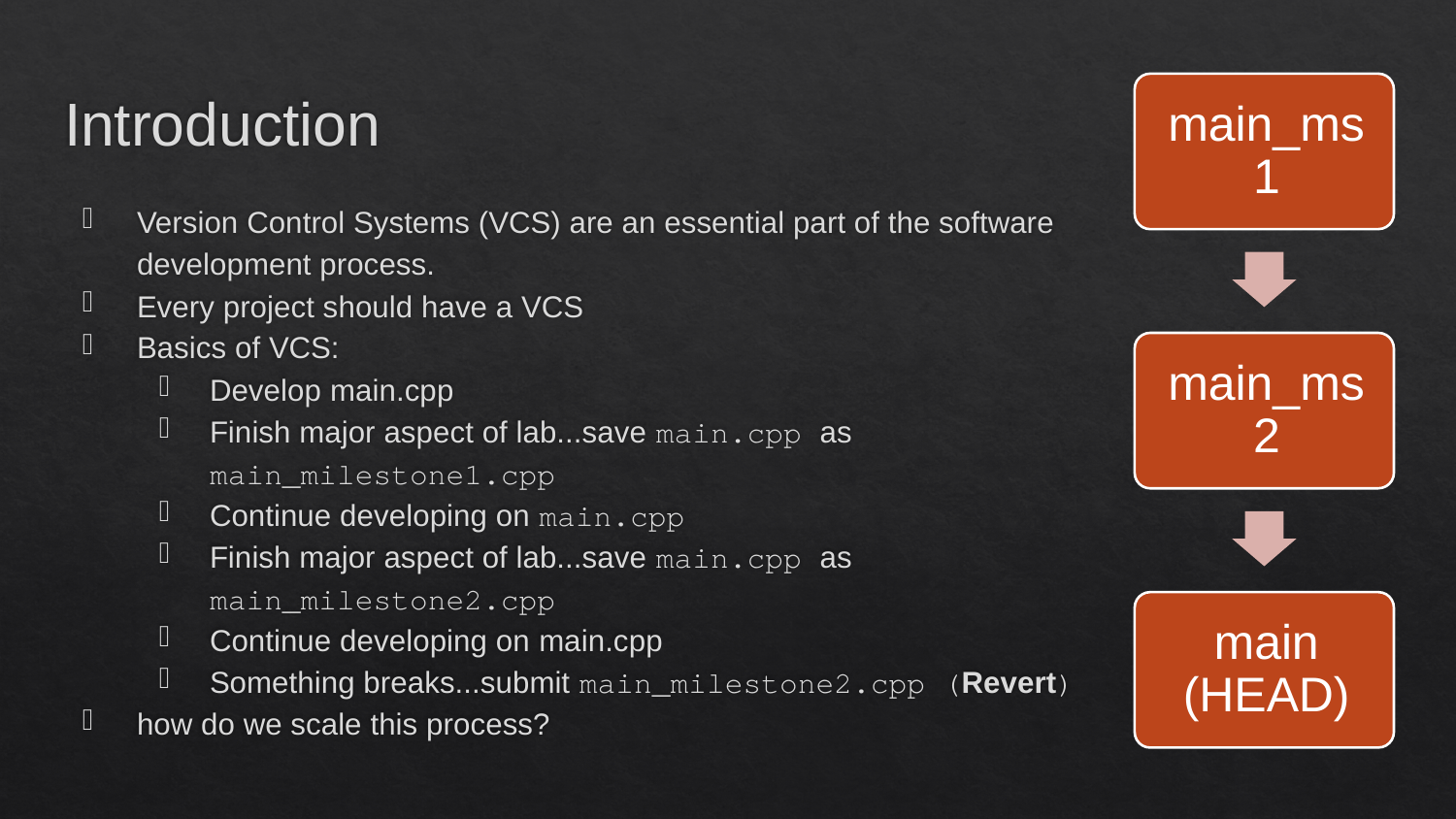

# Introduction
main_ms1

main_ms2

main (HEAD)
Version Control Systems (VCS) are an essential part of the software development process.
Every project should have a VCS
Basics of VCS:
Develop main.cpp
Finish major aspect of lab...save main.cpp as main_milestone1.cpp
Continue developing on main.cpp
Finish major aspect of lab...save main.cpp as main_milestone2.cpp
Continue developing on main.cpp
Something breaks...submit main_milestone2.cpp (Revert)
how do we scale this process?